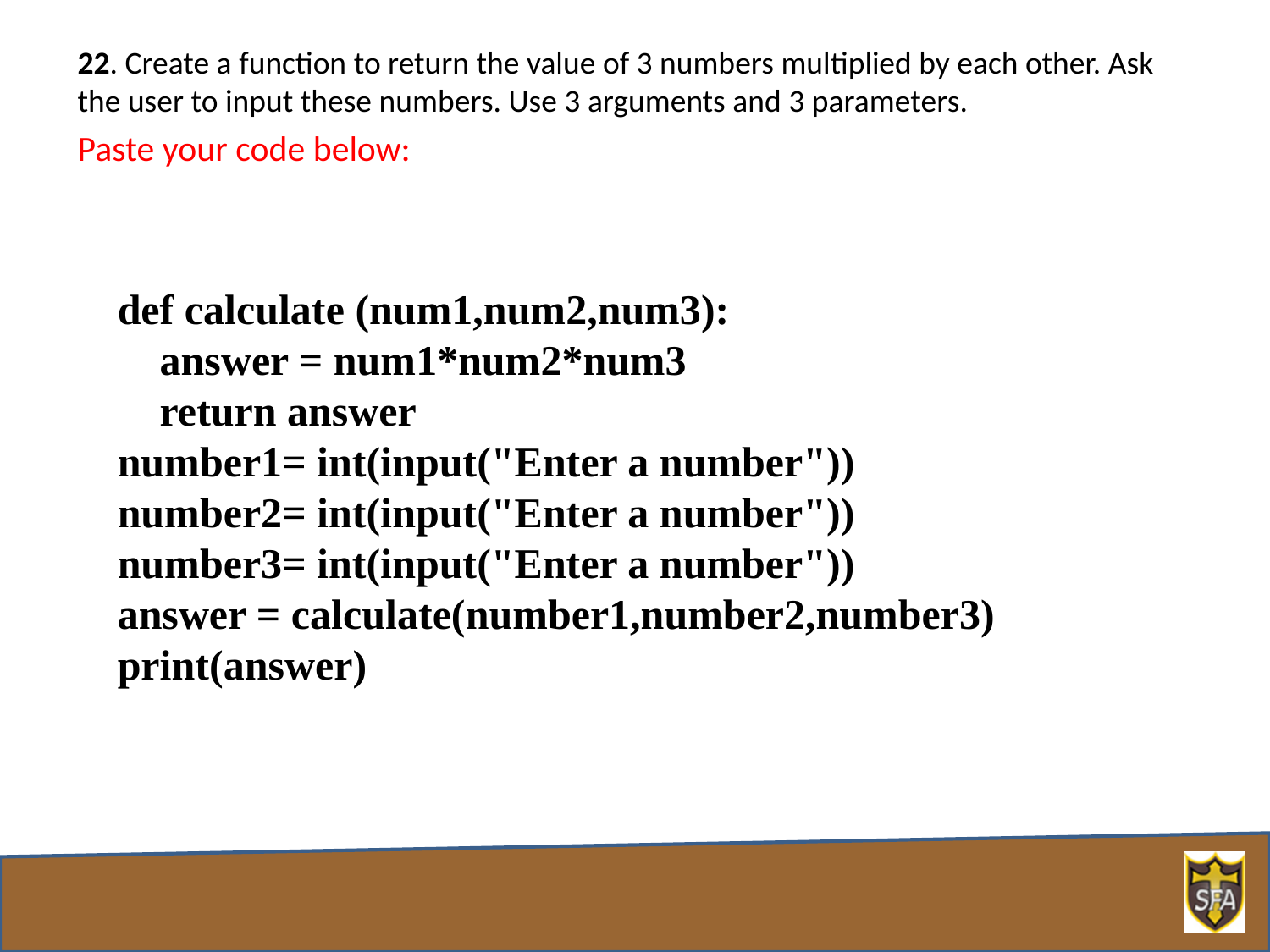

22. Create a function to return the value of 3 numbers multiplied by each other. Ask the user to input these numbers. Use 3 arguments and 3 parameters.
Paste your code below:

def calculate (num1,num2,num3):
    answer = num1*num2*num3
    return answer
number1= int(input("Enter a number"))
number2= int(input("Enter a number"))
number3= int(input("Enter a number"))
answer = calculate(number1,number2,number3)
print(answer)